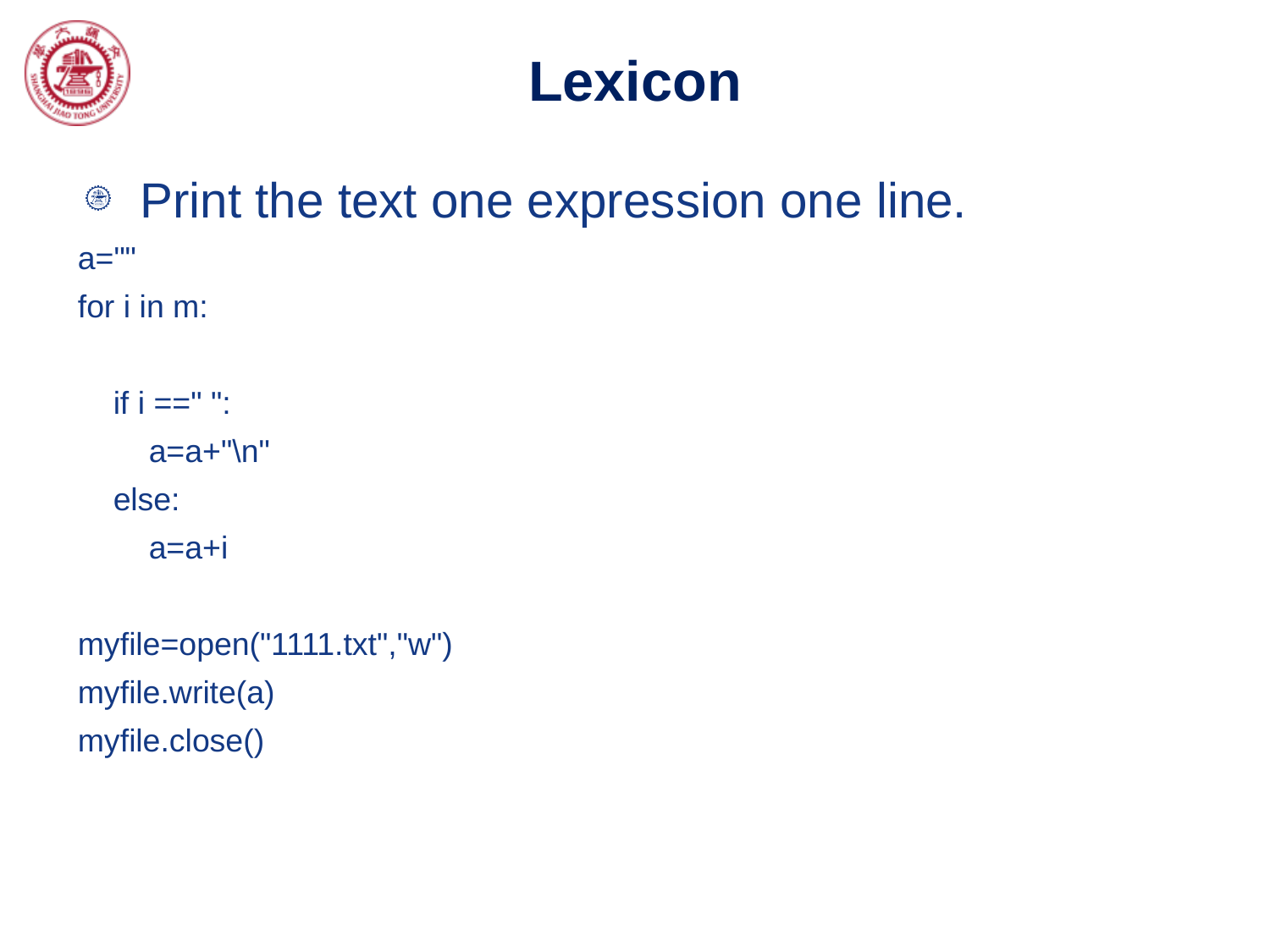

# Lexicon
Print the text one expression one line.
a=""
for i in m:

    if i ==" ":
        a=a+"\n"
    else:
        a=a+i

myfile=open("1111.txt","w")
myfile.write(a)
myfile.close()